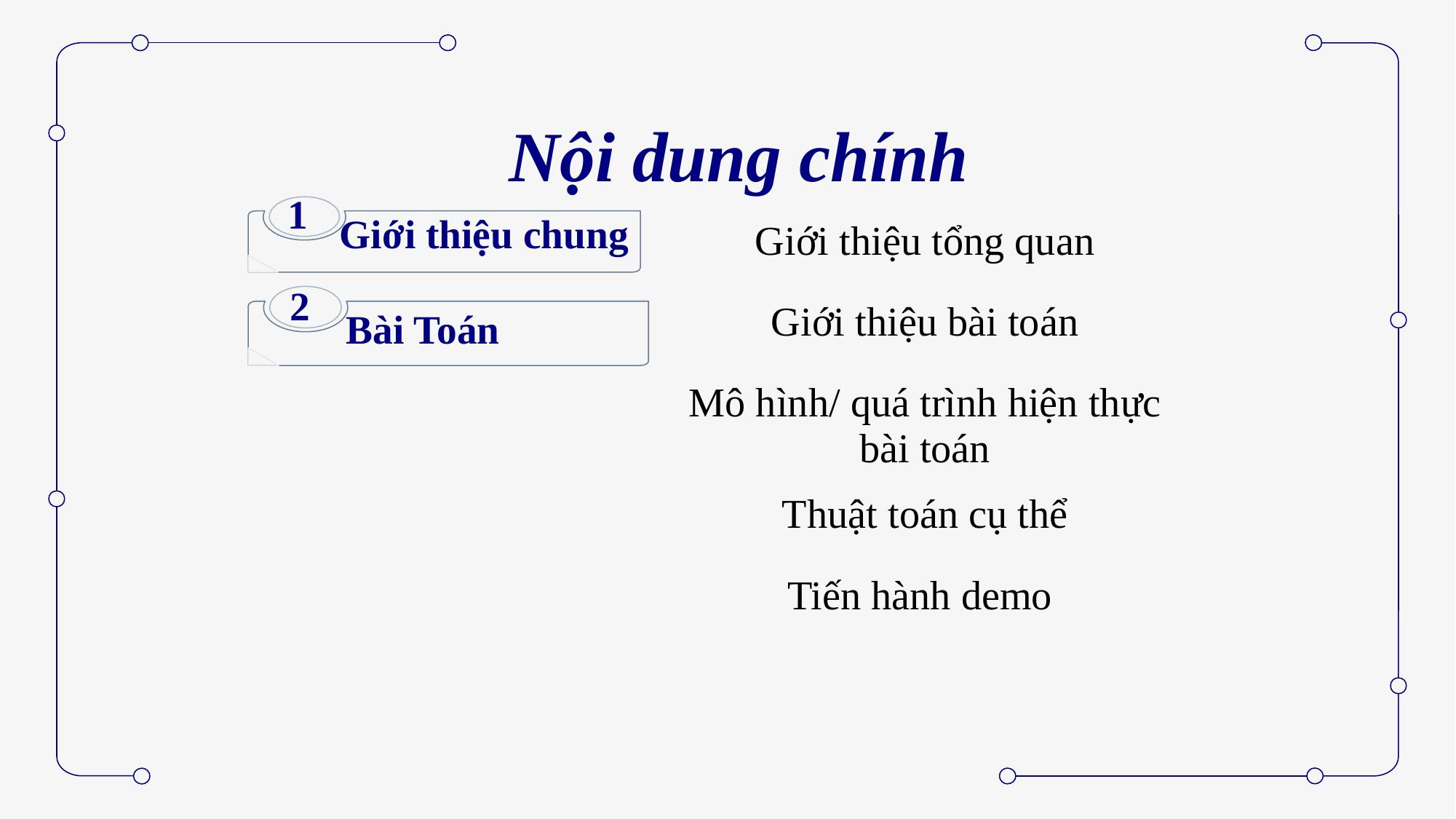

# Nội dung chính
1

Giới thiệu chung
| Giới thiệu tổng quan |
| --- |
| Giới thiệu bài toán |
| Mô hình/ quá trình hiện thực bài toán |
| Thuật toán cụ thể |
| Tiến hành demo |
2

Bài Toán